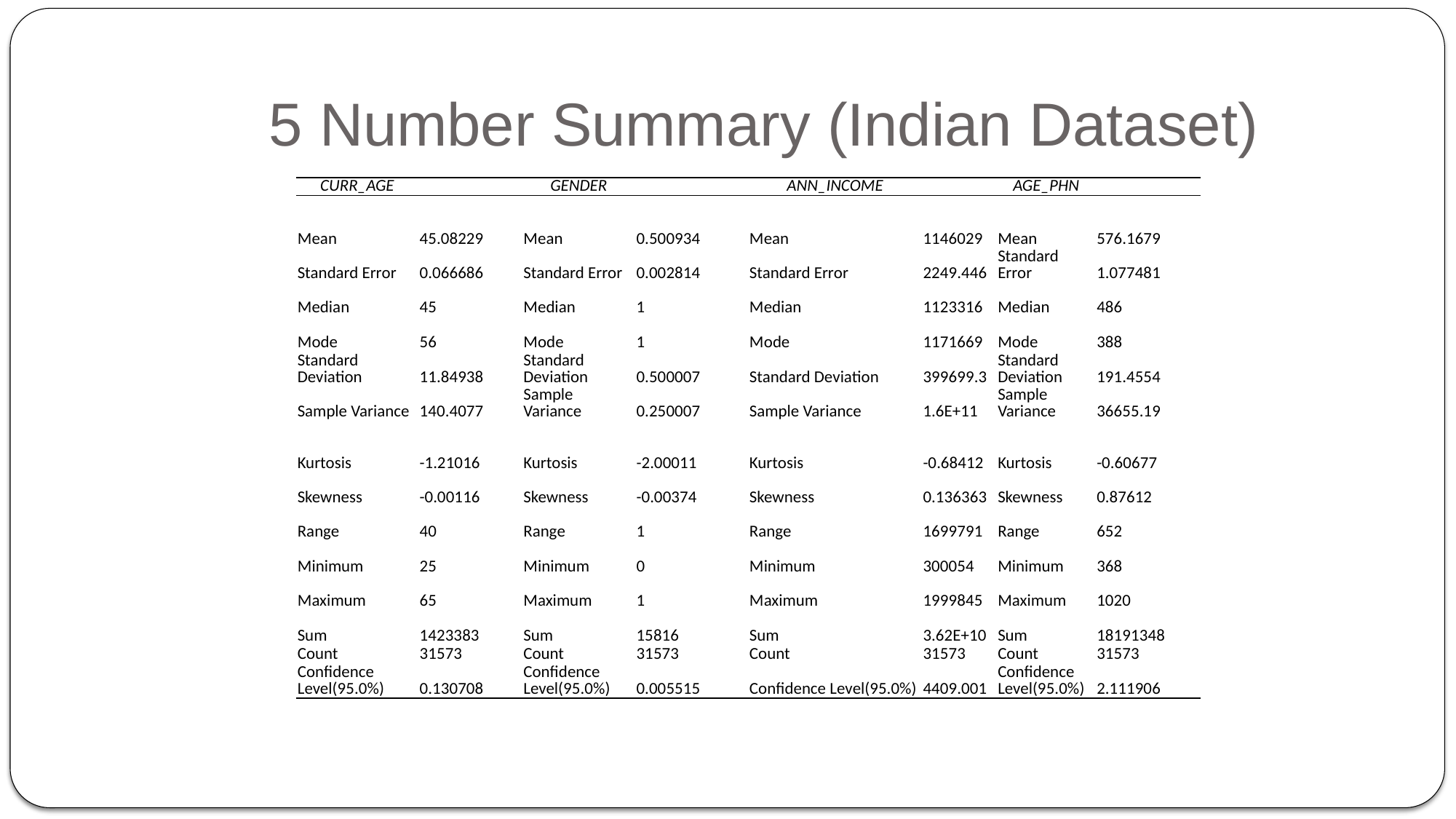

# 5 Number Summary (Indian Dataset)
| CURR\_AGE |  | GENDER |  | ANN\_INCOME |  | AGE\_PHN |  |
| --- | --- | --- | --- | --- | --- | --- | --- |
|  |  |  |  |  |  |  |  |
| Mean | 45.08229 | Mean | 0.500934 | Mean | 1146029 | Mean | 576.1679 |
| Standard Error | 0.066686 | Standard Error | 0.002814 | Standard Error | 2249.446 | Standard Error | 1.077481 |
| Median | 45 | Median | 1 | Median | 1123316 | Median | 486 |
| Mode | 56 | Mode | 1 | Mode | 1171669 | Mode | 388 |
| Standard Deviation | 11.84938 | Standard Deviation | 0.500007 | Standard Deviation | 399699.3 | Standard Deviation | 191.4554 |
| Sample Variance | 140.4077 | Sample Variance | 0.250007 | Sample Variance | 1.6E+11 | Sample Variance | 36655.19 |
| Kurtosis | -1.21016 | Kurtosis | -2.00011 | Kurtosis | -0.68412 | Kurtosis | -0.60677 |
| Skewness | -0.00116 | Skewness | -0.00374 | Skewness | 0.136363 | Skewness | 0.87612 |
| Range | 40 | Range | 1 | Range | 1699791 | Range | 652 |
| Minimum | 25 | Minimum | 0 | Minimum | 300054 | Minimum | 368 |
| Maximum | 65 | Maximum | 1 | Maximum | 1999845 | Maximum | 1020 |
| Sum | 1423383 | Sum | 15816 | Sum | 3.62E+10 | Sum | 18191348 |
| Count | 31573 | Count | 31573 | Count | 31573 | Count | 31573 |
| Confidence Level(95.0%) | 0.130708 | Confidence Level(95.0%) | 0.005515 | Confidence Level(95.0%) | 4409.001 | Confidence Level(95.0%) | 2.111906 |